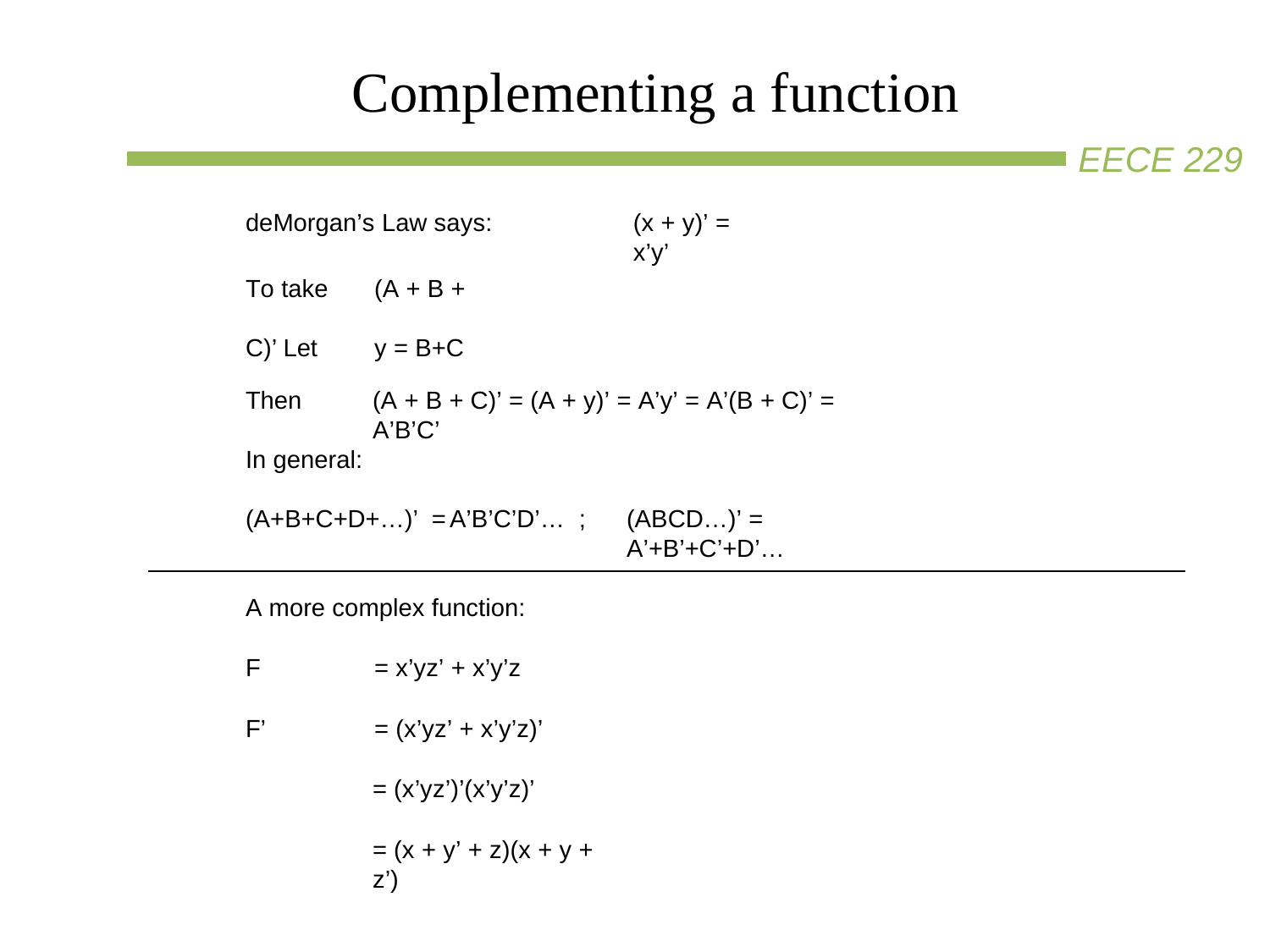

# Complementing a function
deMorgan’s Law says:
To take	(A + B + C)’ Let	y = B+C
(x + y)’ = x’y’
Then
(A + B + C)’ = (A + y)’ = A’y’ = A’(B + C)’ = A’B’C’
In general:
(A+B+C+D+…)’  = A’B’C’D’…  ;
(ABCD…)’ = A’+B’+C’+D’…

A more complex function:

F	= x’yz’ + x’y’z

F’	= (x’yz’ + x’y’z)’

= (x’yz’)’(x’y’z)’

= (x + y’ + z)(x + y + z’)